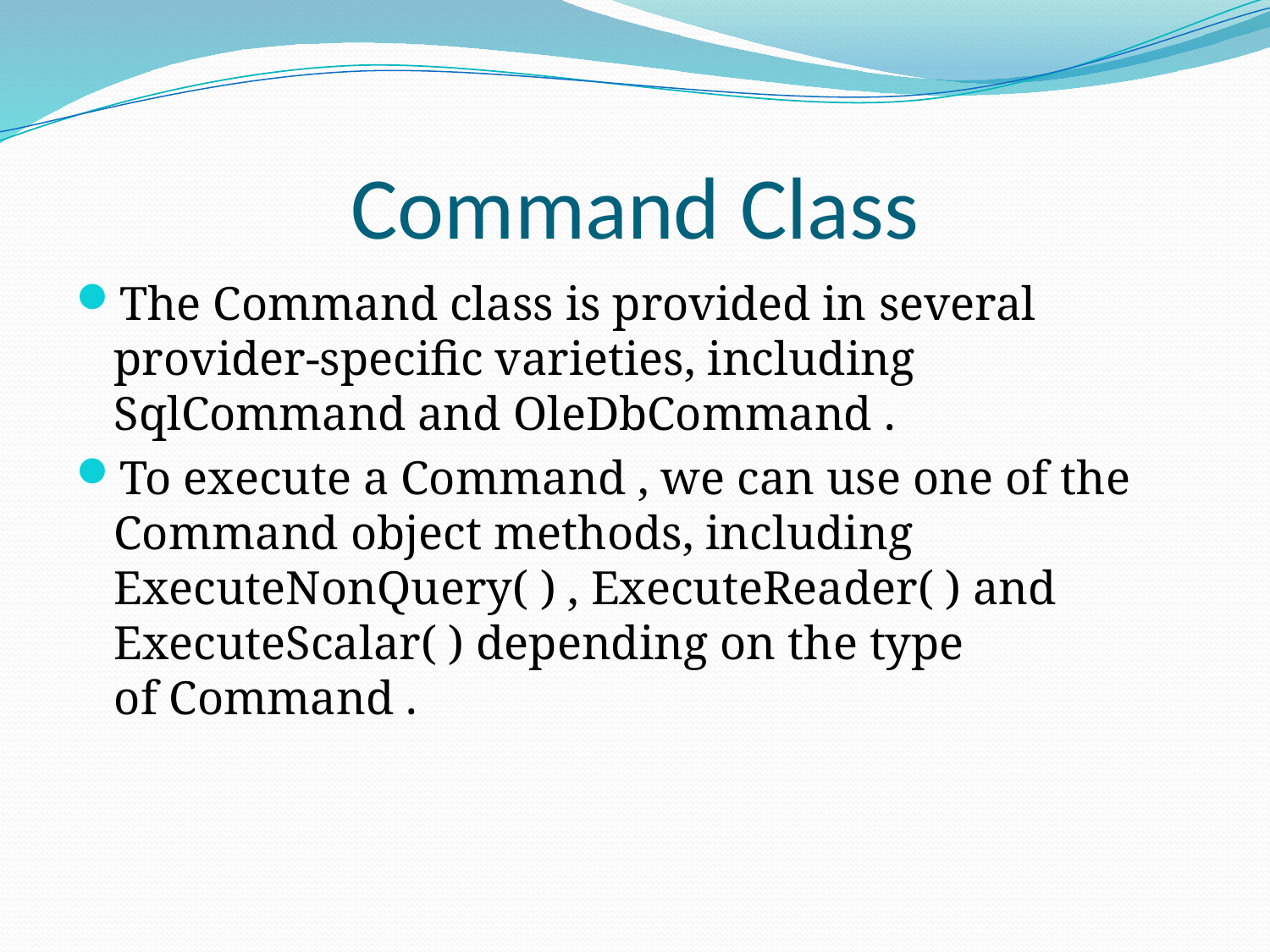

# Command Class
The Command class is provided in several provider-specific varieties, including SqlCommand and OleDbCommand .
To execute a Command , we can use one of the Command object methods, including ExecuteNonQuery( ) , ExecuteReader( ) and ExecuteScalar( ) depending on the type of Command .